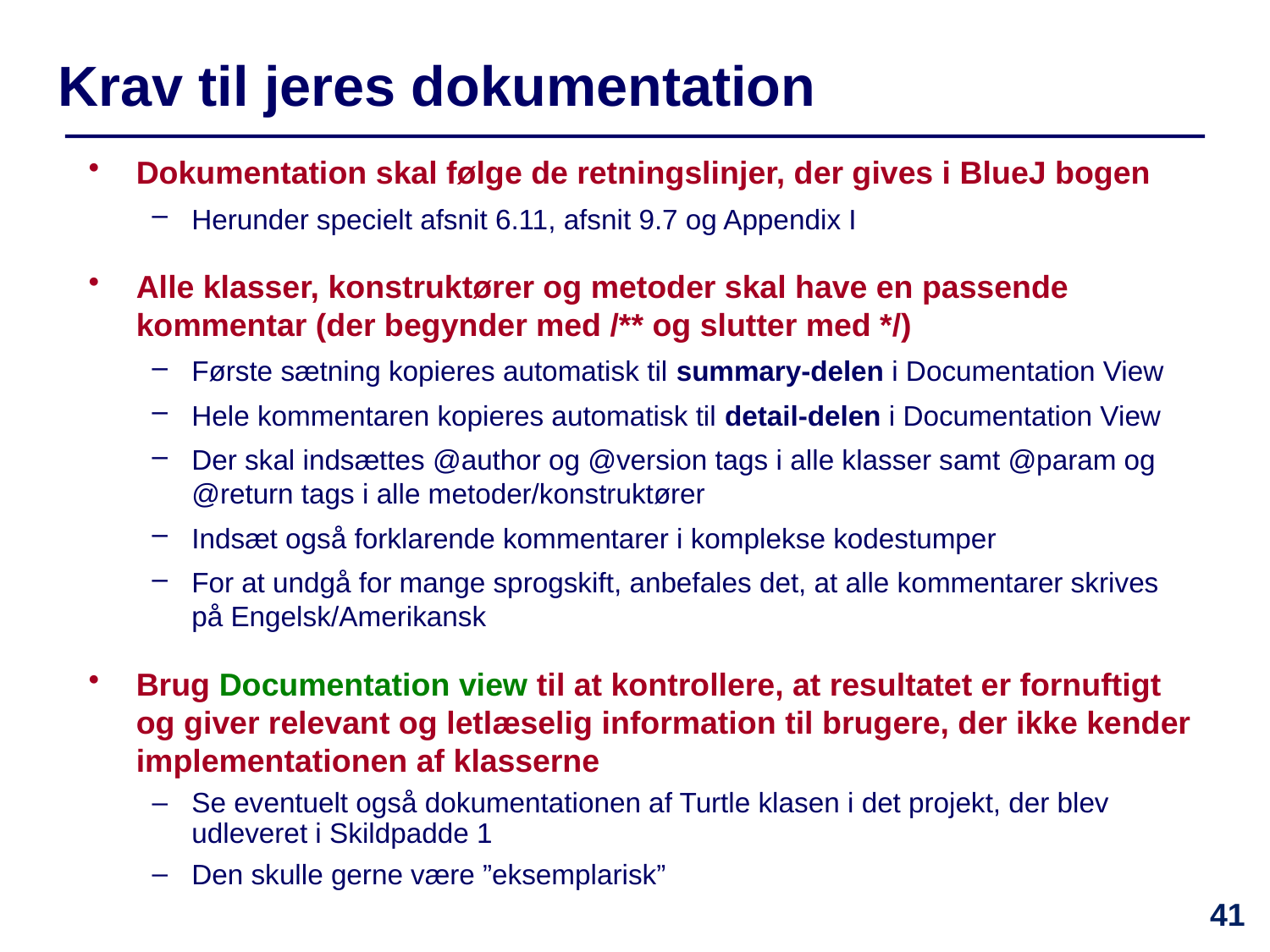

Krav til jeres dokumentation
Dokumentation skal følge de retningslinjer, der gives i BlueJ bogen
Herunder specielt afsnit 6.11, afsnit 9.7 og Appendix I
Alle klasser, konstruktører og metoder skal have en passende kommentar (der begynder med /** og slutter med */)
Første sætning kopieres automatisk til summary-delen i Documentation View
Hele kommentaren kopieres automatisk til detail-delen i Documentation View
Der skal indsættes @author og @version tags i alle klasser samt @param og @return tags i alle metoder/konstruktører
Indsæt også forklarende kommentarer i komplekse kodestumper
For at undgå for mange sprogskift, anbefales det, at alle kommentarer skrives på Engelsk/Amerikansk
Brug Documentation view til at kontrollere, at resultatet er fornuftigt og giver relevant og letlæselig information til brugere, der ikke kender implementationen af klasserne
Se eventuelt også dokumentationen af Turtle klasen i det projekt, der blev udleveret i Skildpadde 1
Den skulle gerne være ”eksemplarisk”

41